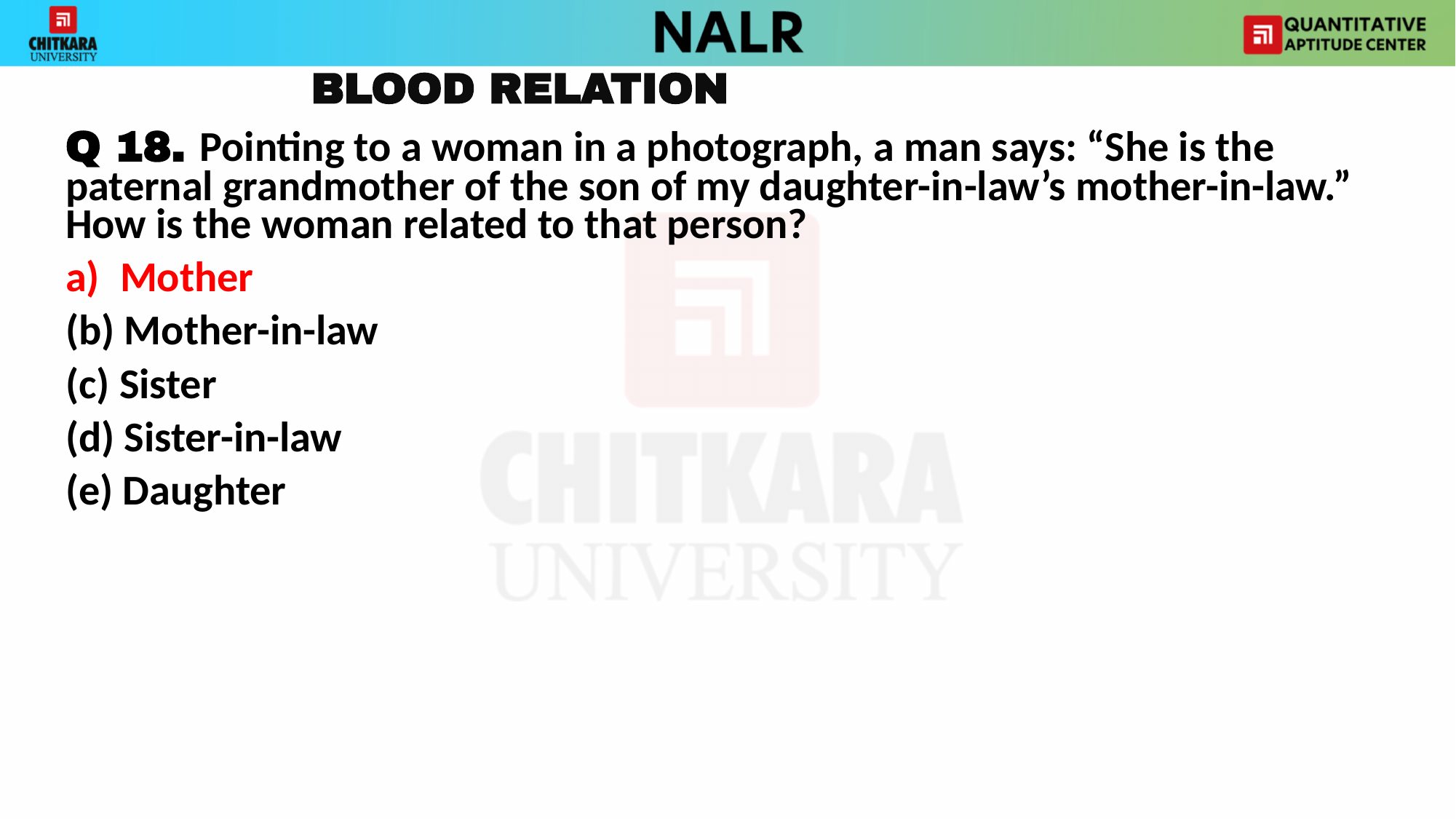

BLOOD RELATION
Q 18. Pointing to a woman in a photograph, a man says: “She is the paternal grandmother of the son of my daughter-in-law’s mother-in-law.” How is the woman related to that person?
Mother
(b) Mother-in-law
(c) Sister
(d) Sister-in-law
(e) Daughter